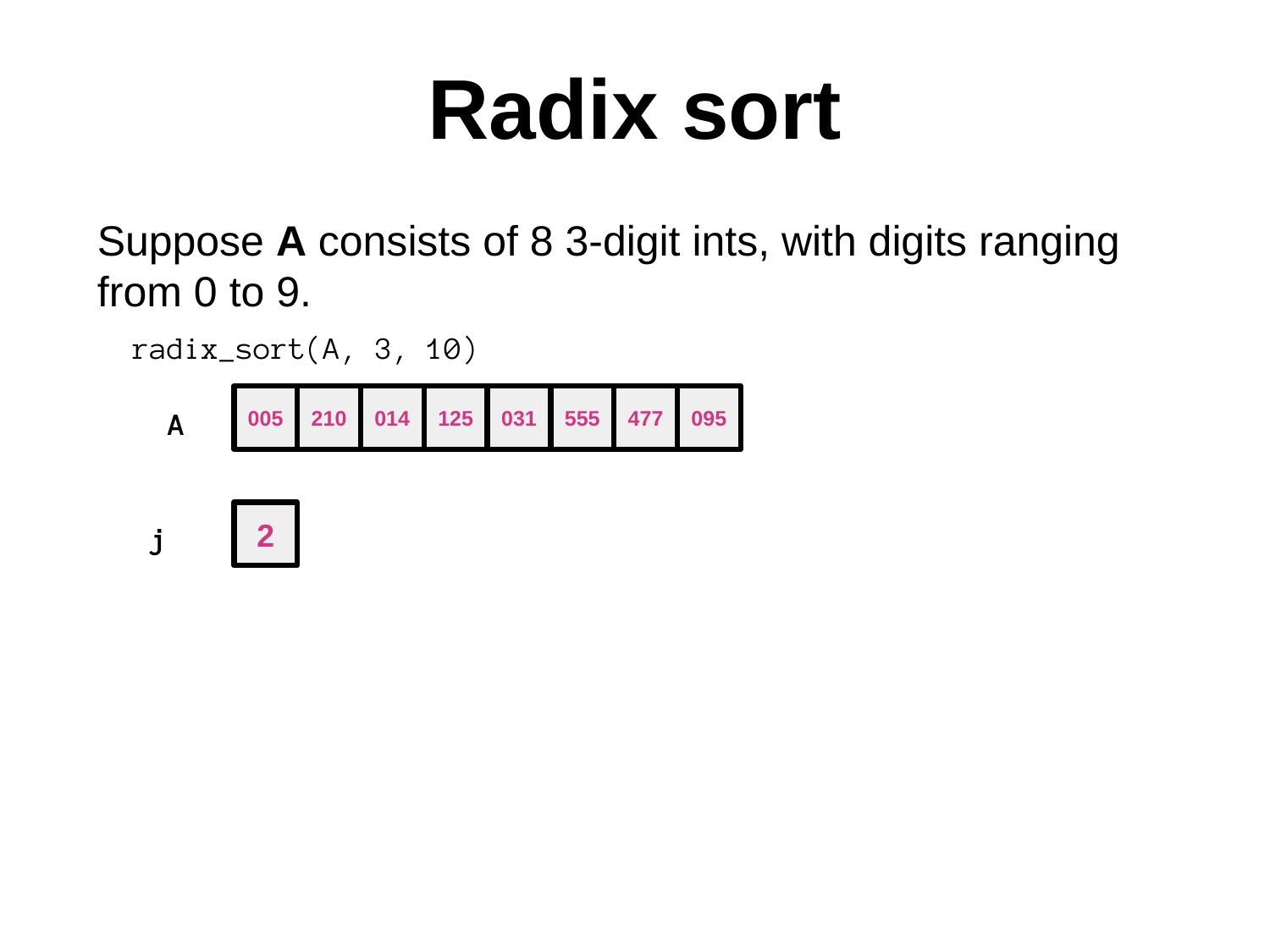

Radix sort
Suppose A consists of 8 3-digit ints, with digits ranging from 0 to 9.

    radix_sort(A, 3, 10)

        A

   j

005
210
014
125
031
555
477
095
2